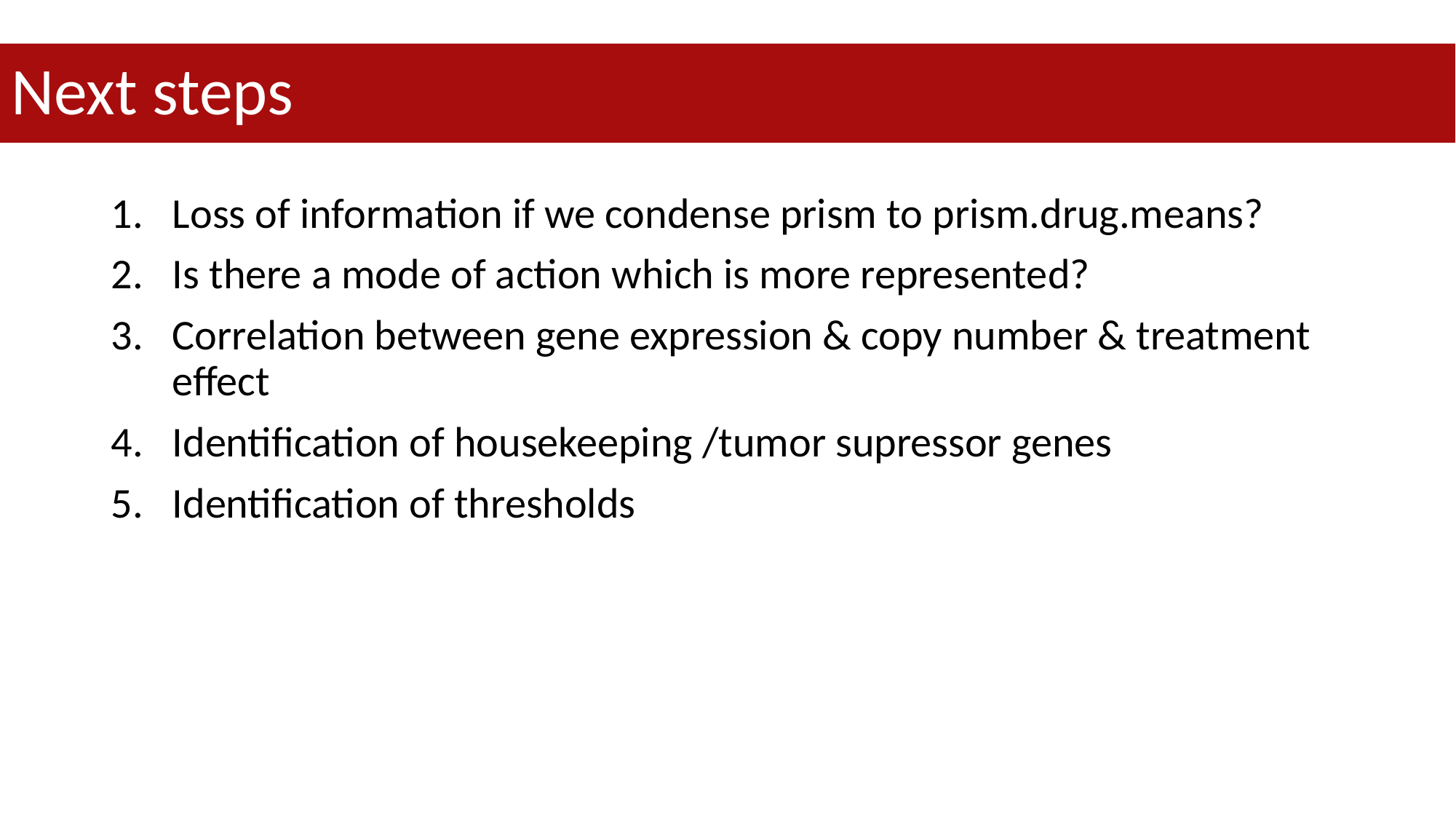

# Next steps
Loss of information if we condense prism to prism.drug.means?
Is there a mode of action which is more represented?
Correlation between gene expression & copy number & treatment effect
Identification of housekeeping /tumor supressor genes
Identification of thresholds